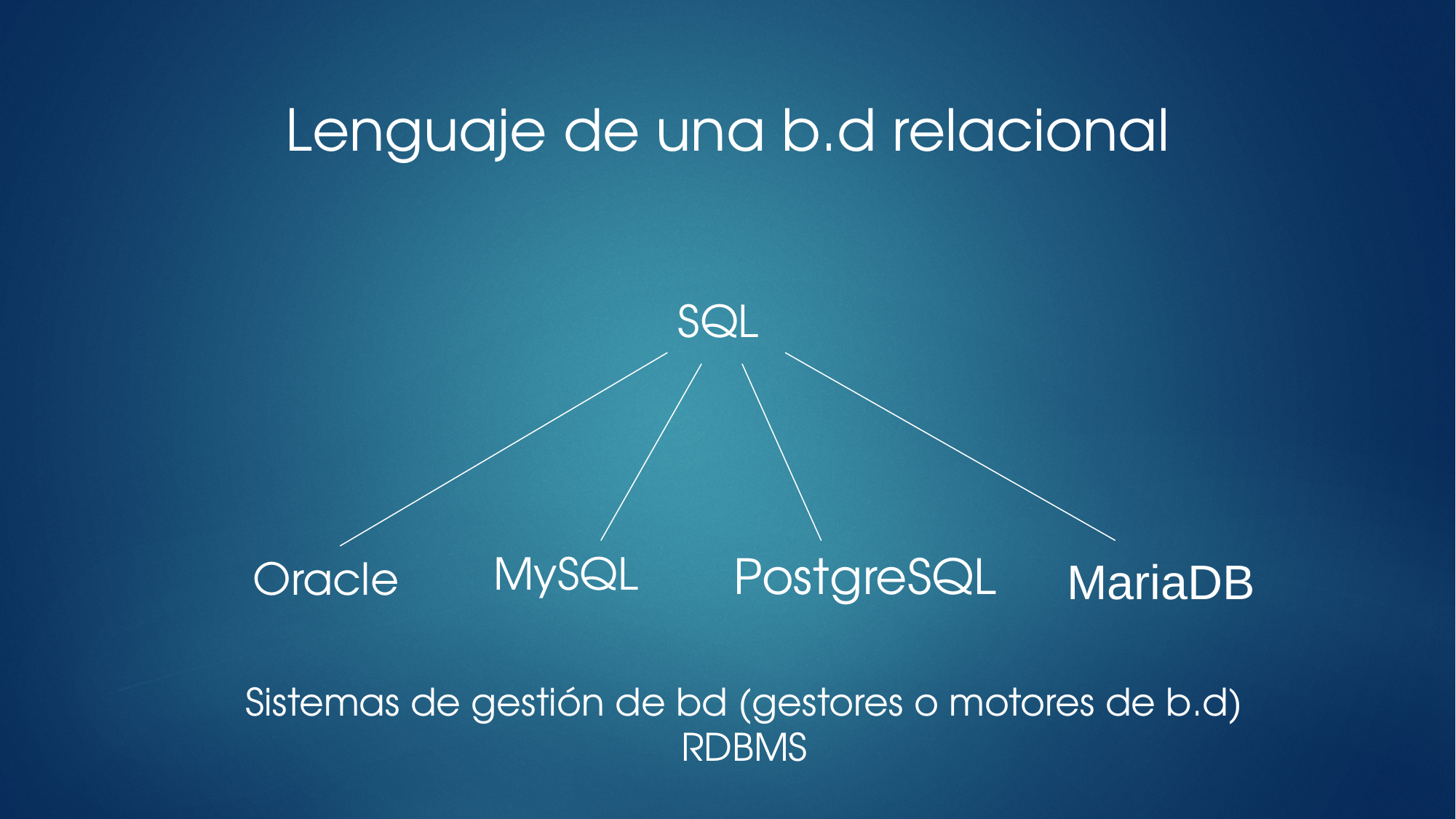

Lenguaje de una b.d relacional
SQL
MySQL
PostgreSQL
Oracle
MariaDB
Sistemas de gestión de bd (gestores o motores de b.d)
RDBMS